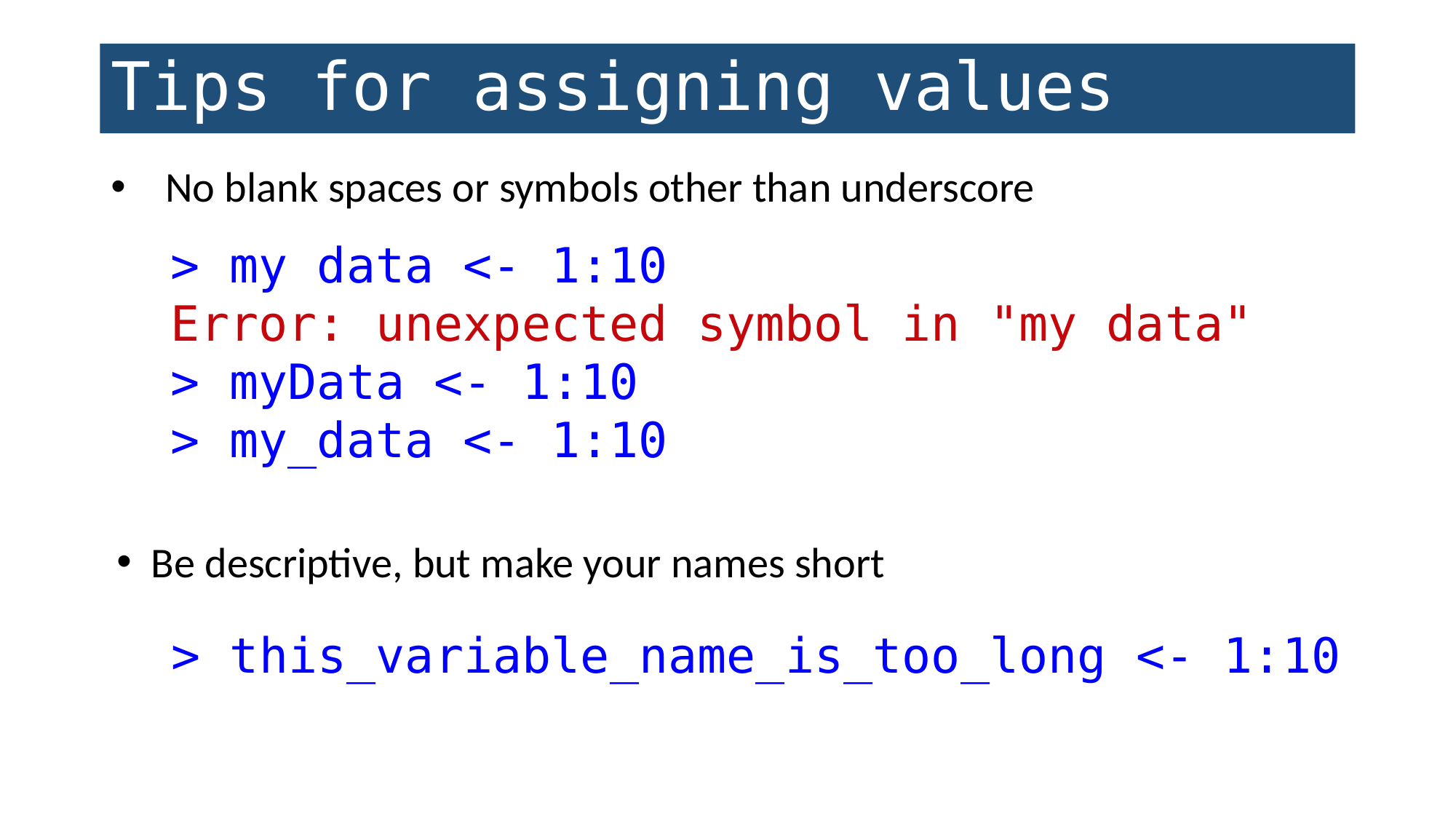

# Tips for assigning values
No blank spaces or symbols other than underscore

> my data <- 1:10
Error: unexpected symbol in "my data"
> myData <- 1:10
> my_data <- 1:10
Be descriptive, but make your names short
> this_variable_name_is_too_long <- 1:10